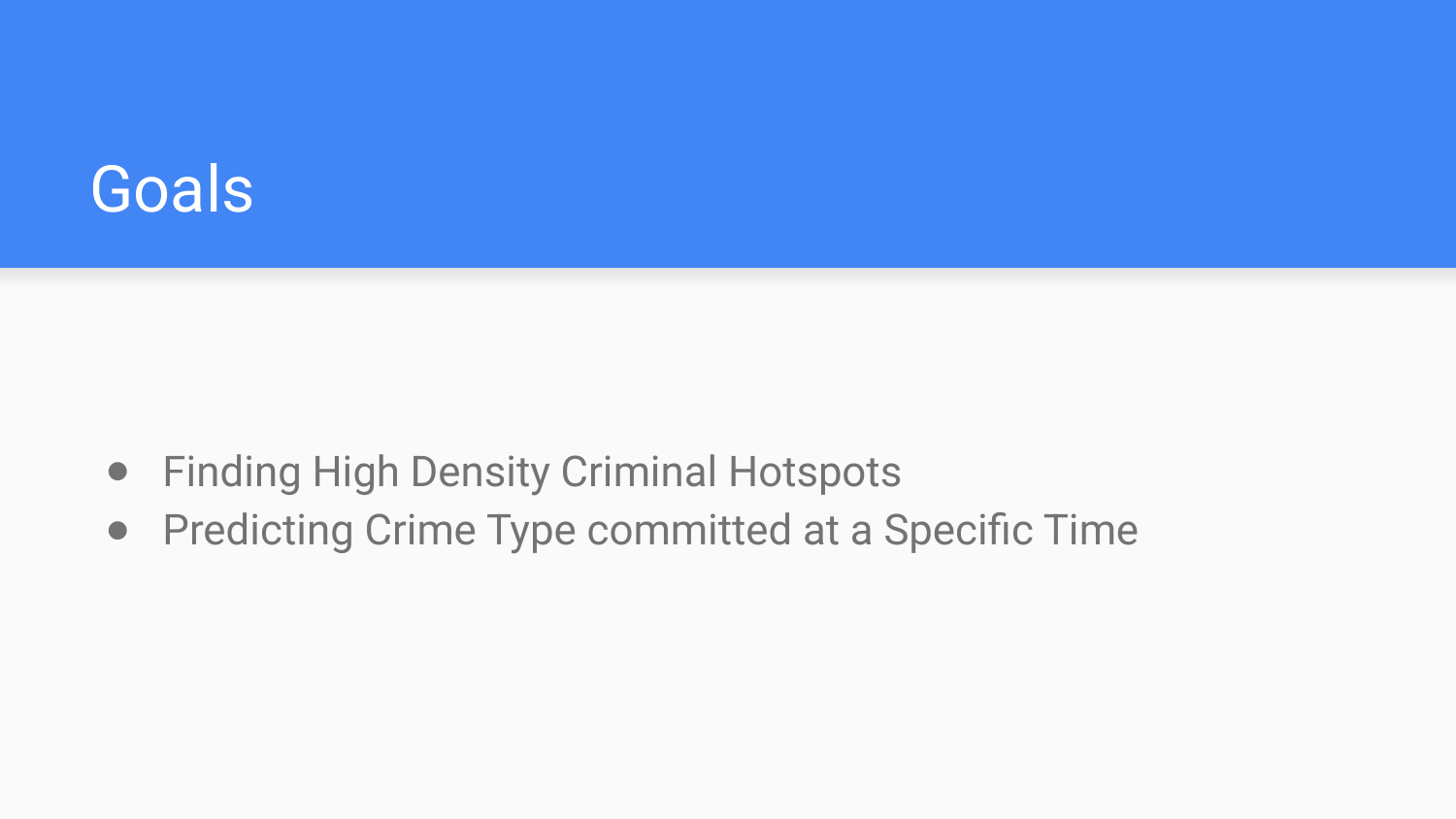

# Goals
Finding High Density Criminal Hotspots
Predicting Crime Type committed at a Specific Time